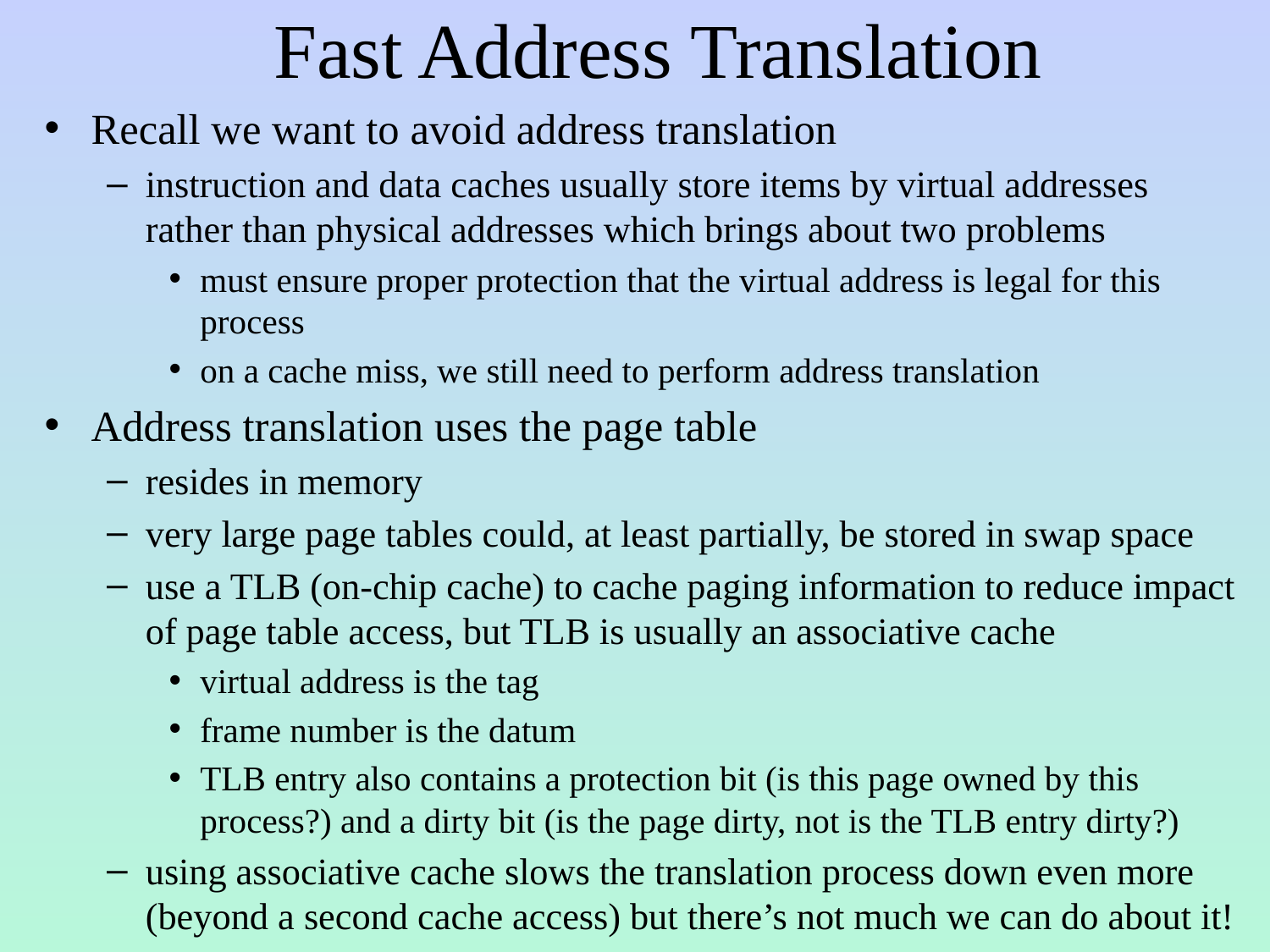

# Fast Address Translation
Recall we want to avoid address translation
instruction and data caches usually store items by virtual addresses rather than physical addresses which brings about two problems
must ensure proper protection that the virtual address is legal for this process
on a cache miss, we still need to perform address translation
Address translation uses the page table
resides in memory
very large page tables could, at least partially, be stored in swap space
use a TLB (on-chip cache) to cache paging information to reduce impact of page table access, but TLB is usually an associative cache
virtual address is the tag
frame number is the datum
TLB entry also contains a protection bit (is this page owned by this process?) and a dirty bit (is the page dirty, not is the TLB entry dirty?)
using associative cache slows the translation process down even more (beyond a second cache access) but there’s not much we can do about it!